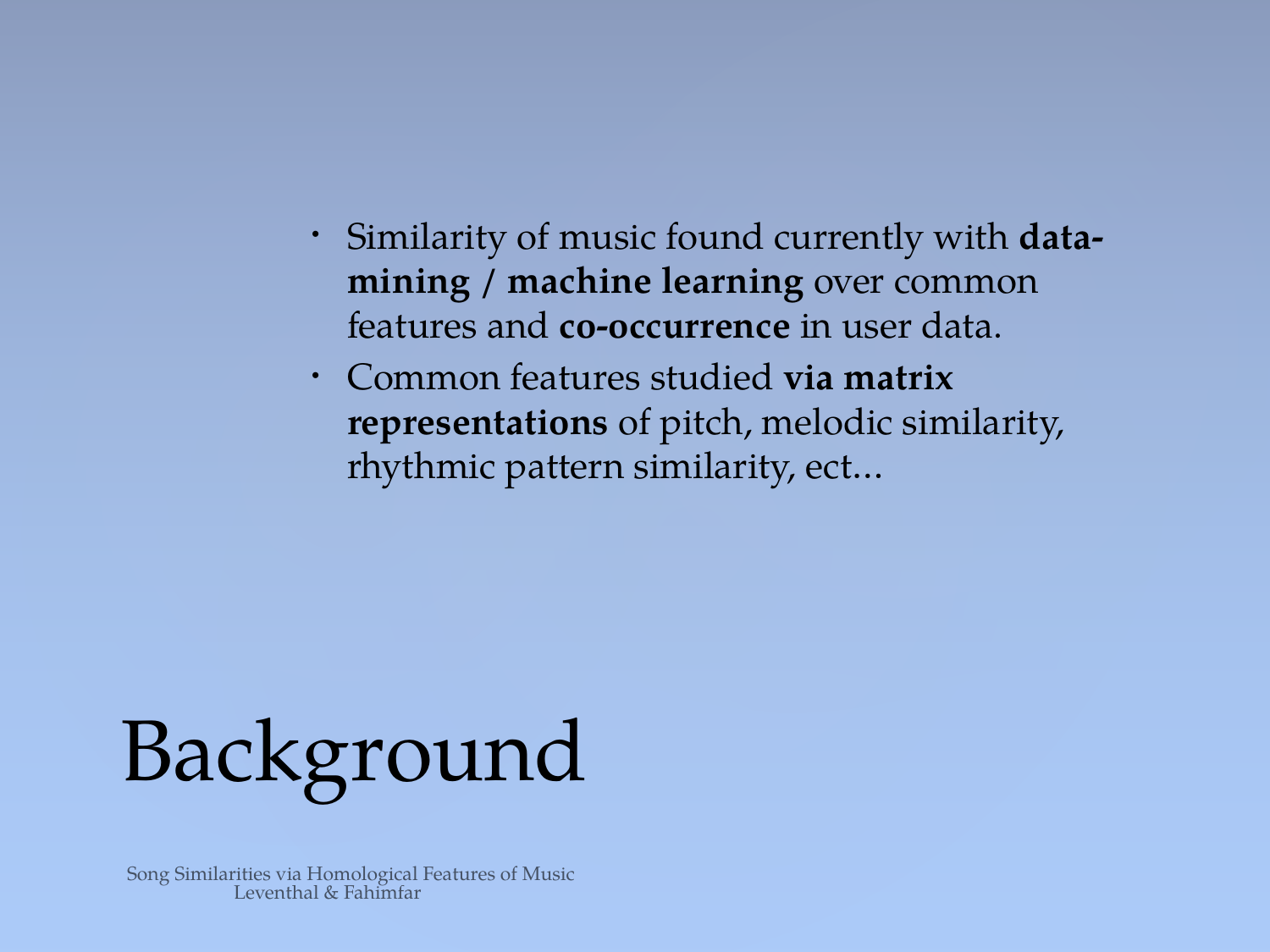

Similarity of music found currently with data-mining / machine learning over common features and co-occurrence in user data.
Common features studied via matrix representations of pitch, melodic similarity, rhythmic pattern similarity, ect…
# Background
Song Similarities via Homological Features of Music                                                       Leventhal & Fahimfar